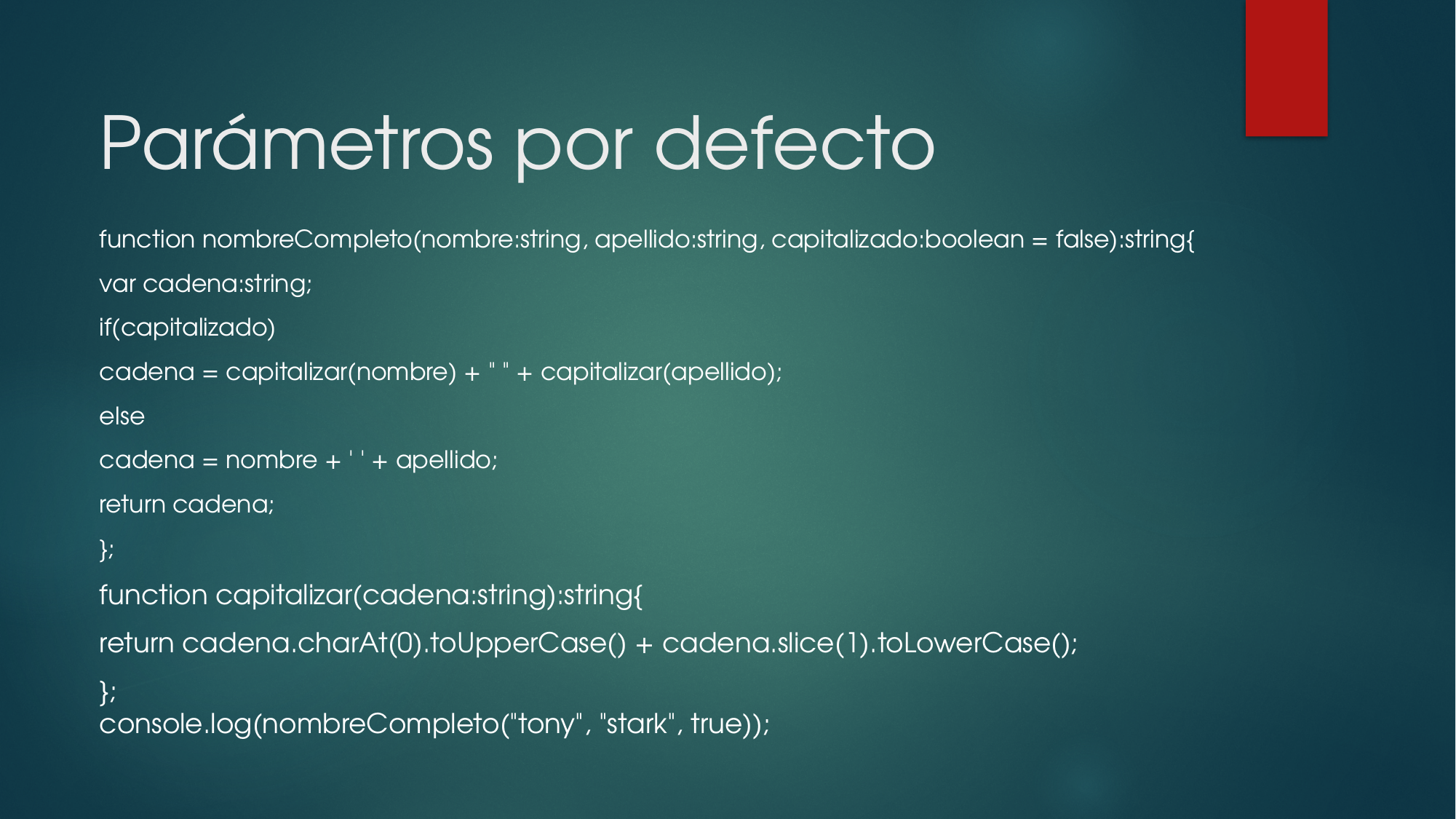

# Parámetros por defecto
function nombreCompleto(nombre:string, apellido:string, capitalizado:boolean = false):string{
var cadena:string;
if(capitalizado)
cadena = capitalizar(nombre) + " " + capitalizar(apellido);
else
cadena = nombre + ' ' + apellido;
return cadena;
};
function capitalizar(cadena:string):string{
return cadena.charAt(0).toUpperCase() + cadena.slice(1).toLowerCase();
};
console.log(nombreCompleto("tony", "stark", true));